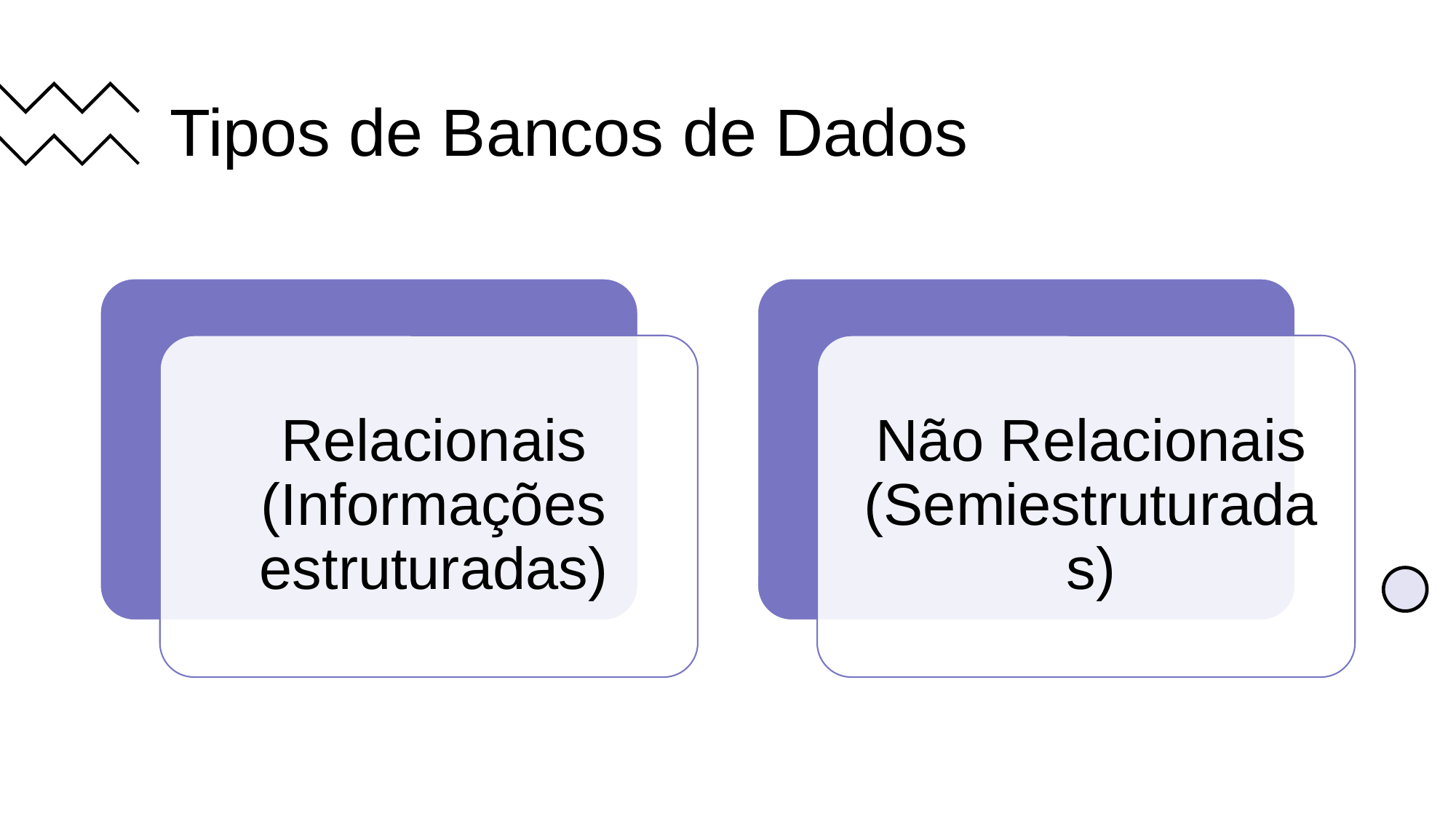

# Tipos de Bancos de Dados

Relacionais (Informações estruturadas)
Não Relacionais (Semiestruturadas)